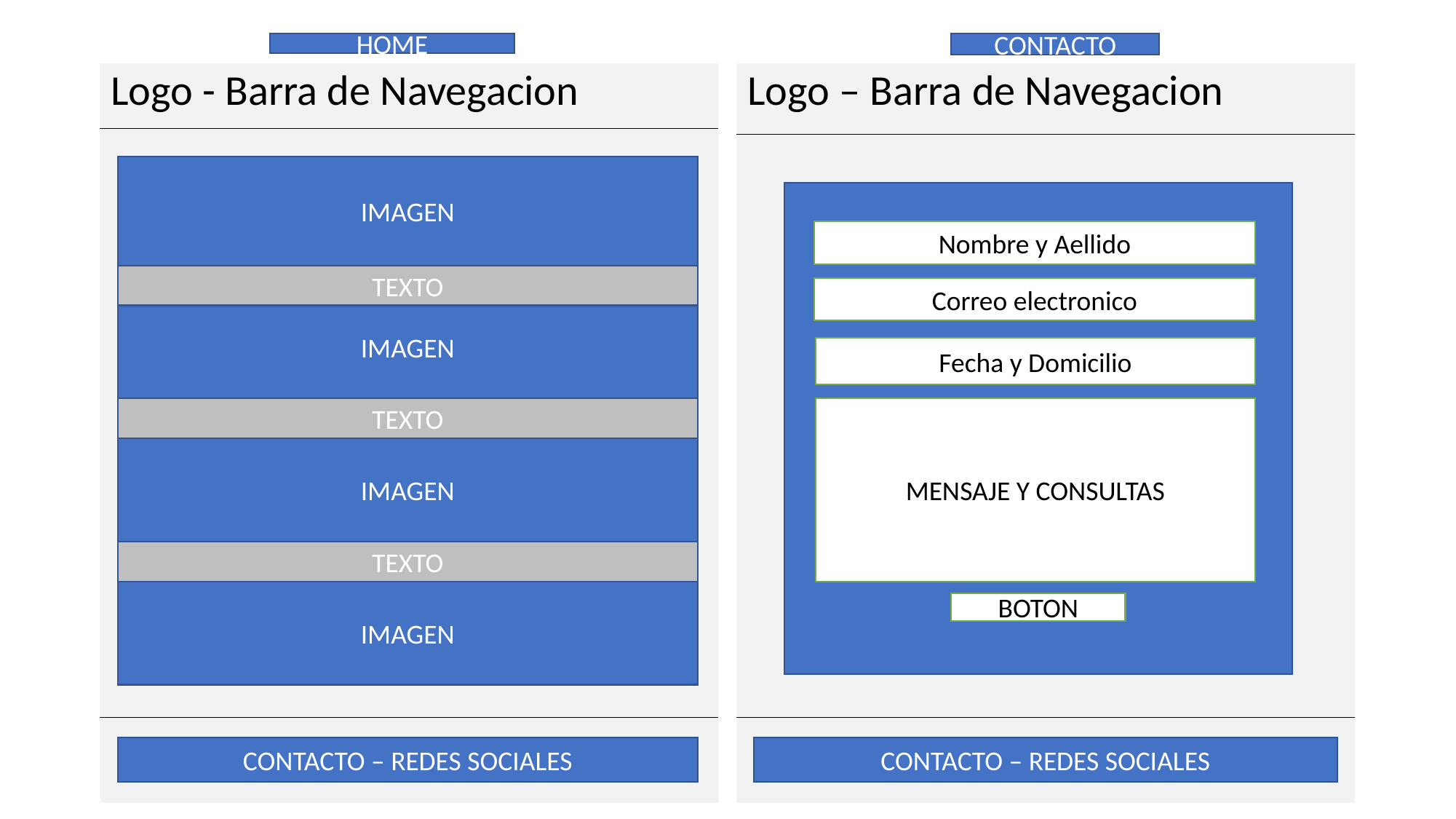

HOME
CONTACTO
Logo - Barra de Navegacion

Logo – Barra de Navegacion

IMAGEN

Nombre y Aellido
TEXTO
Correo electronico
IMAGEN
Fecha y Domicilio
TEXTO
MENSAJE Y CONSULTAS
IMAGEN
TEXTO
IMAGEN
BOTON
CONTACTO – REDES SOCIALES
CONTACTO – REDES SOCIALES